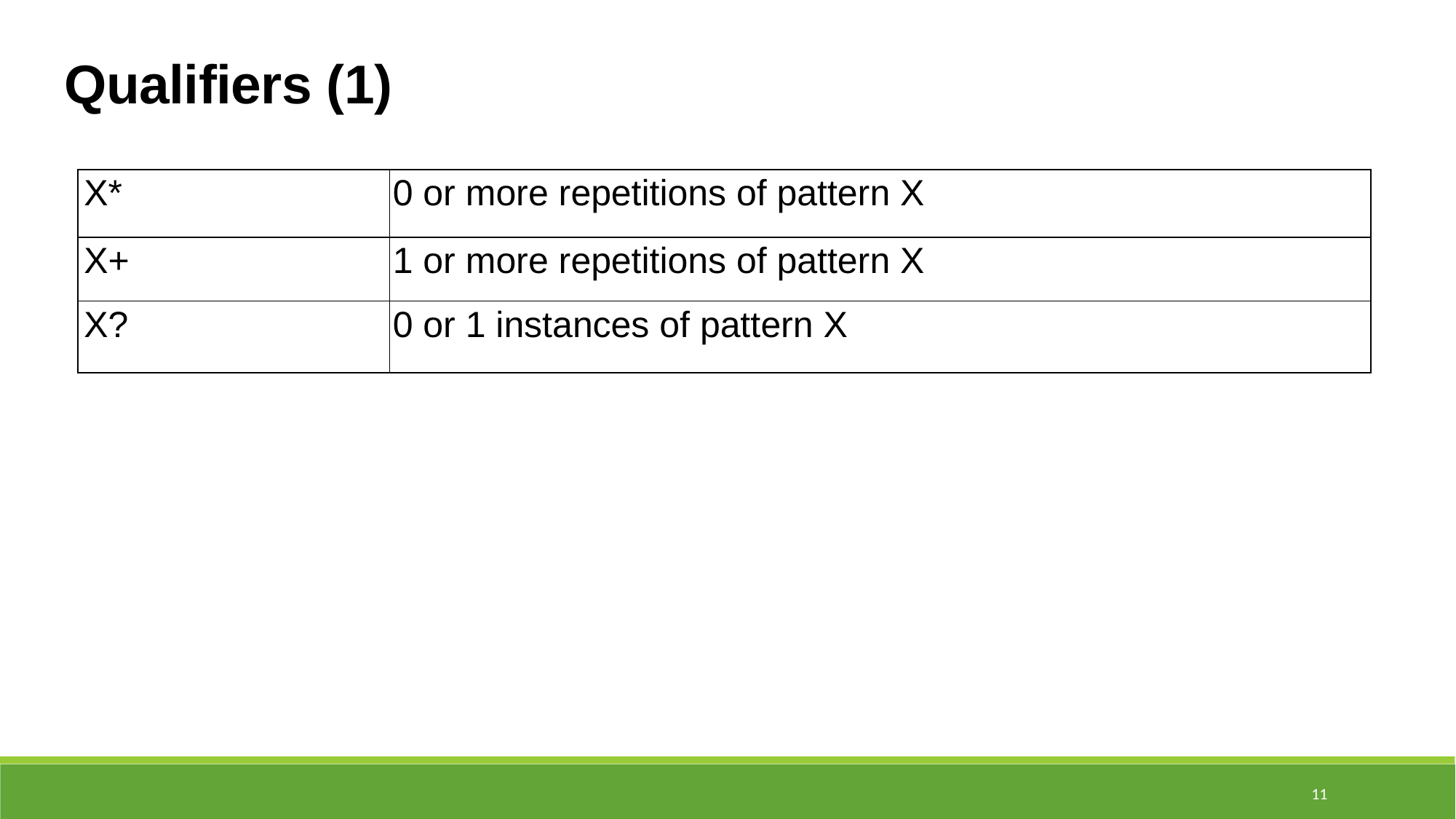

Qualifiers (1)
| X\* | 0 or more repetitions of pattern X |
| --- | --- |
| X+ | 1 or more repetitions of pattern X |
| X? | 0 or 1 instances of pattern X |
11